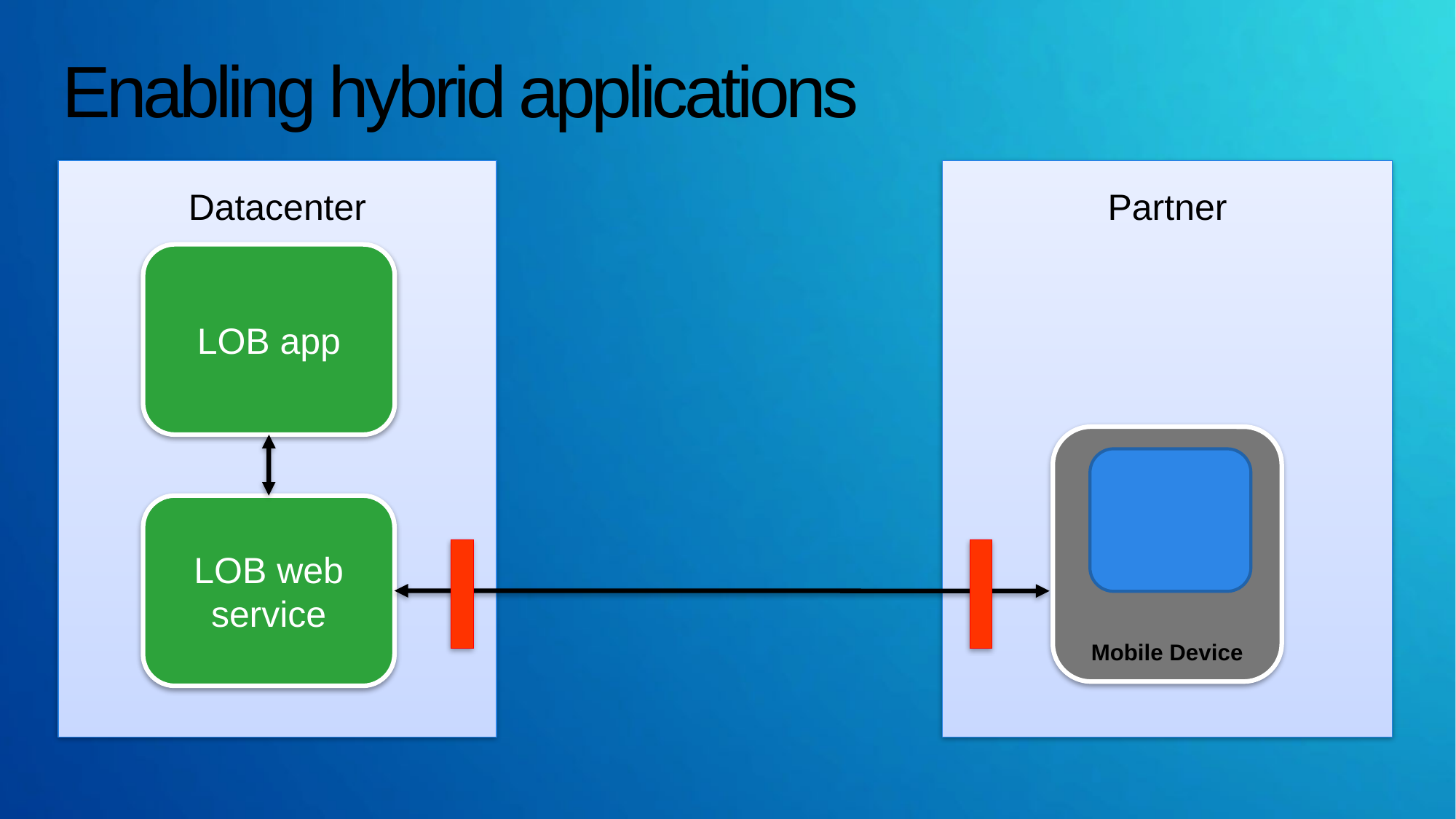

# Enabling hybrid applications
Datacenter

Partner

LOB app

Mobile Device

LOB web service